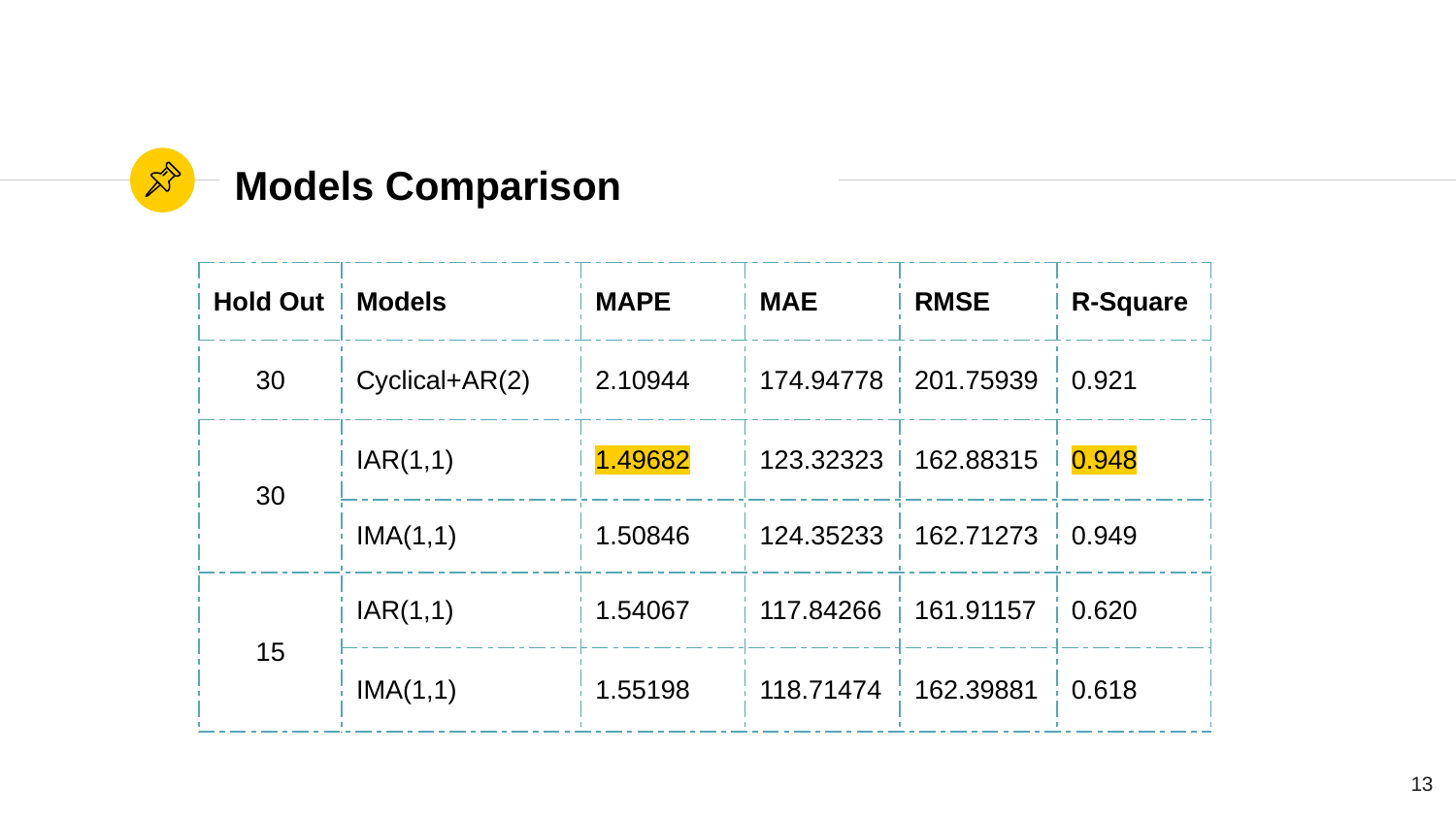

# Models Comparison

| Hold Out | Models | MAPE | MAE | RMSE | R-Square |
| --- | --- | --- | --- | --- | --- |
| 30 | Cyclical+AR(2) | 2.10944 | 174.94778 | 201.75939 | 0.921 |
| 30 | IAR(1,1) | 1.49682 | 123.32323 | 162.88315 | 0.948 |
|  | IMA(1,1) | 1.50846 | 124.35233 | 162.71273 | 0.949 |
| 15 | IAR(1,1) | 1.54067 | 117.84266 | 161.91157 | 0.620 |
|  | IMA(1,1) | 1.55198 | 118.71474 | 162.39881 | 0.618 |
13